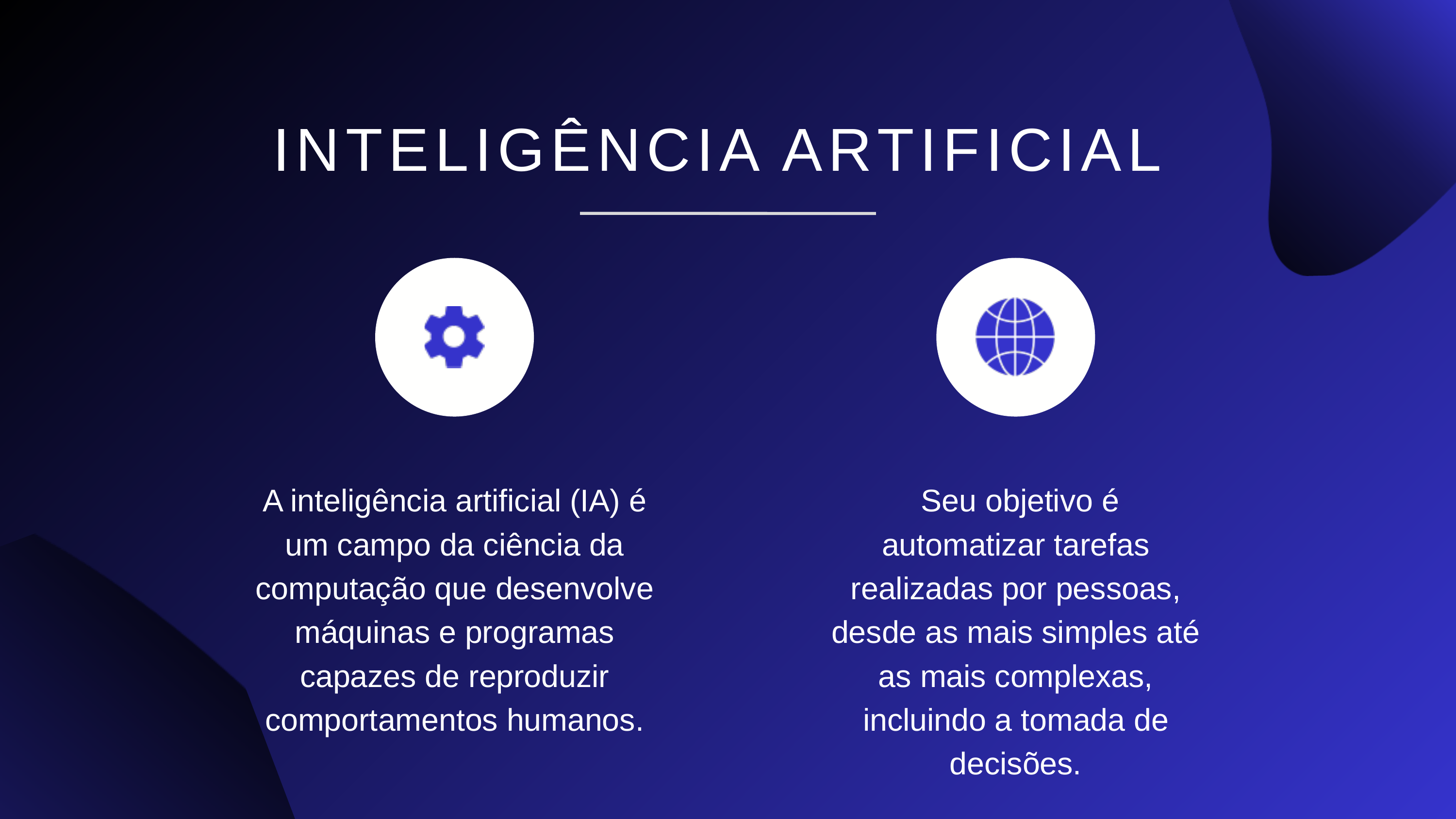

INTELIGÊNCIA ARTIFICIAL

A inteligência artificial (IA) é um campo da ciência da computação que desenvolve máquinas e programas capazes de reproduzir comportamentos humanos.

 Seu objetivo é automatizar tarefas realizadas por pessoas, desde as mais simples até as mais complexas, incluindo a tomada de decisões.